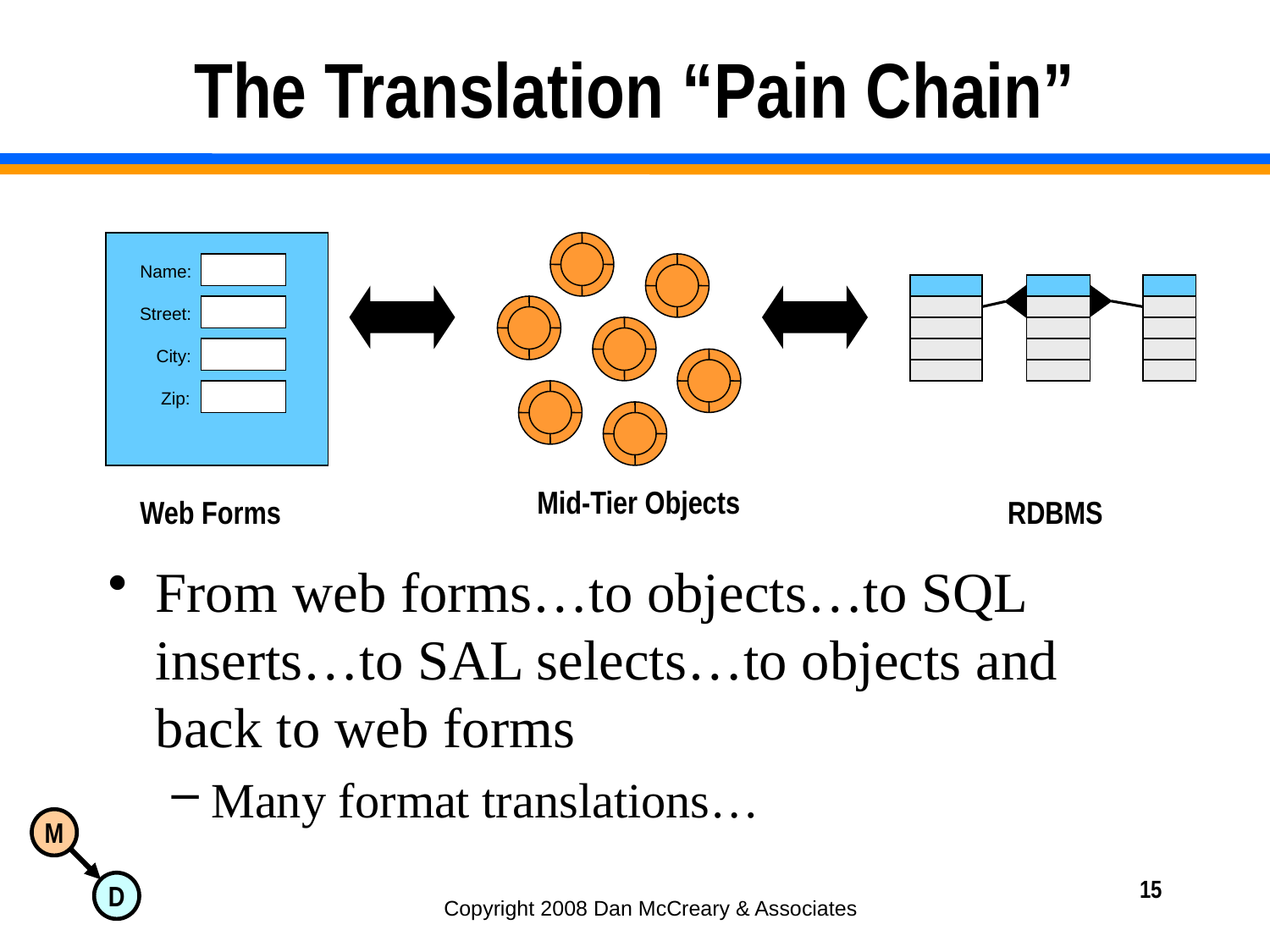

# The Translation “Pain Chain”

Name:

Street:

City:

Zip:

Mid-Tier Objects
Web Forms
RDBMS
From web forms…to objects…to SQL inserts…to SAL selects…to objects and back to web forms
Many format translations…

15
Copyright 2008 Dan McCreary & Associates